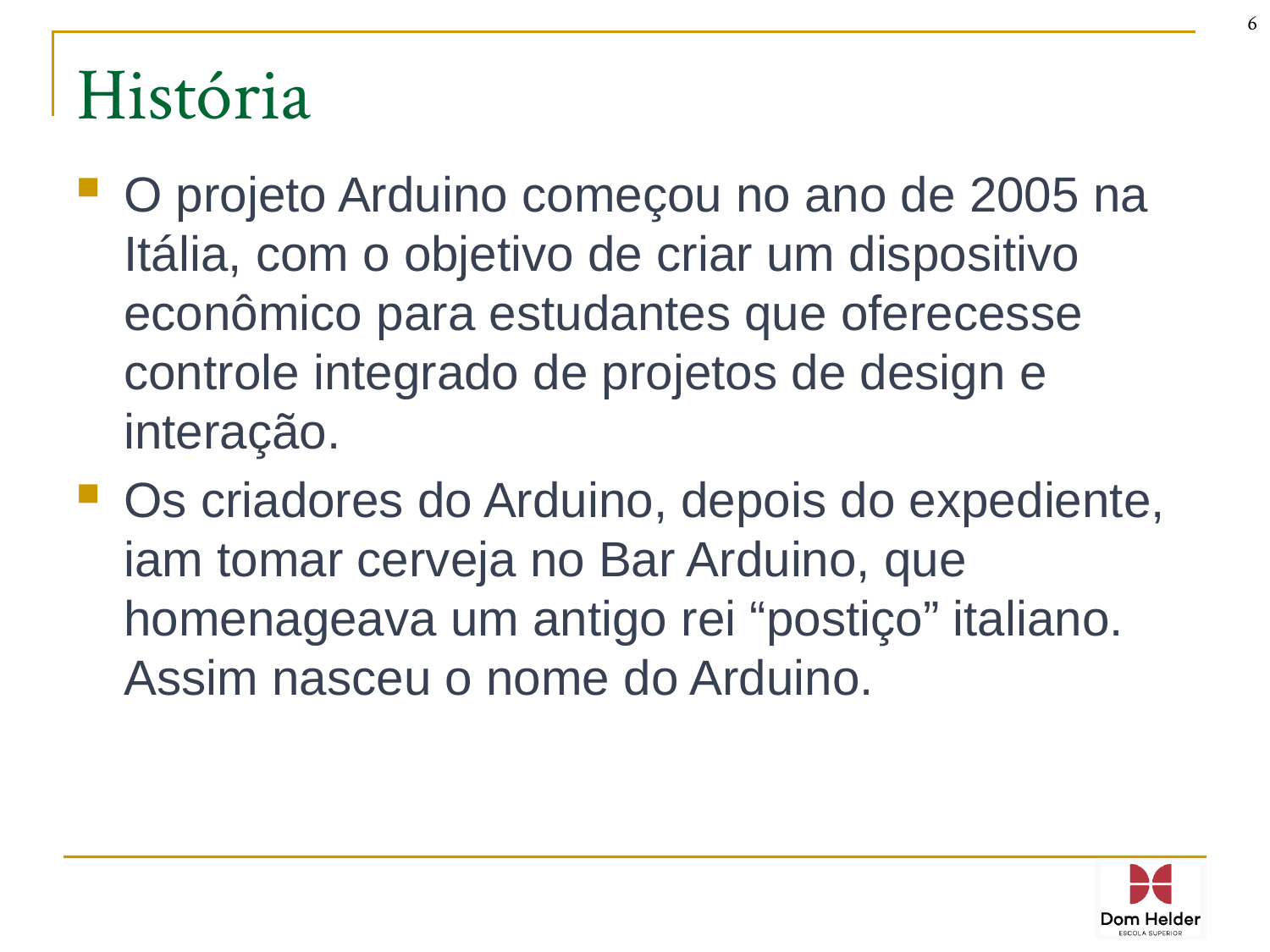

6
# História
O projeto Arduino começou no ano de 2005 na Itália, com o objetivo de criar um dispositivo econômico para estudantes que oferecesse controle integrado de projetos de design e interação.
Os criadores do Arduino, depois do expediente, iam tomar cerveja no Bar Arduino, que homenageava um antigo rei “postiço” italiano. Assim nasceu o nome do Arduino.